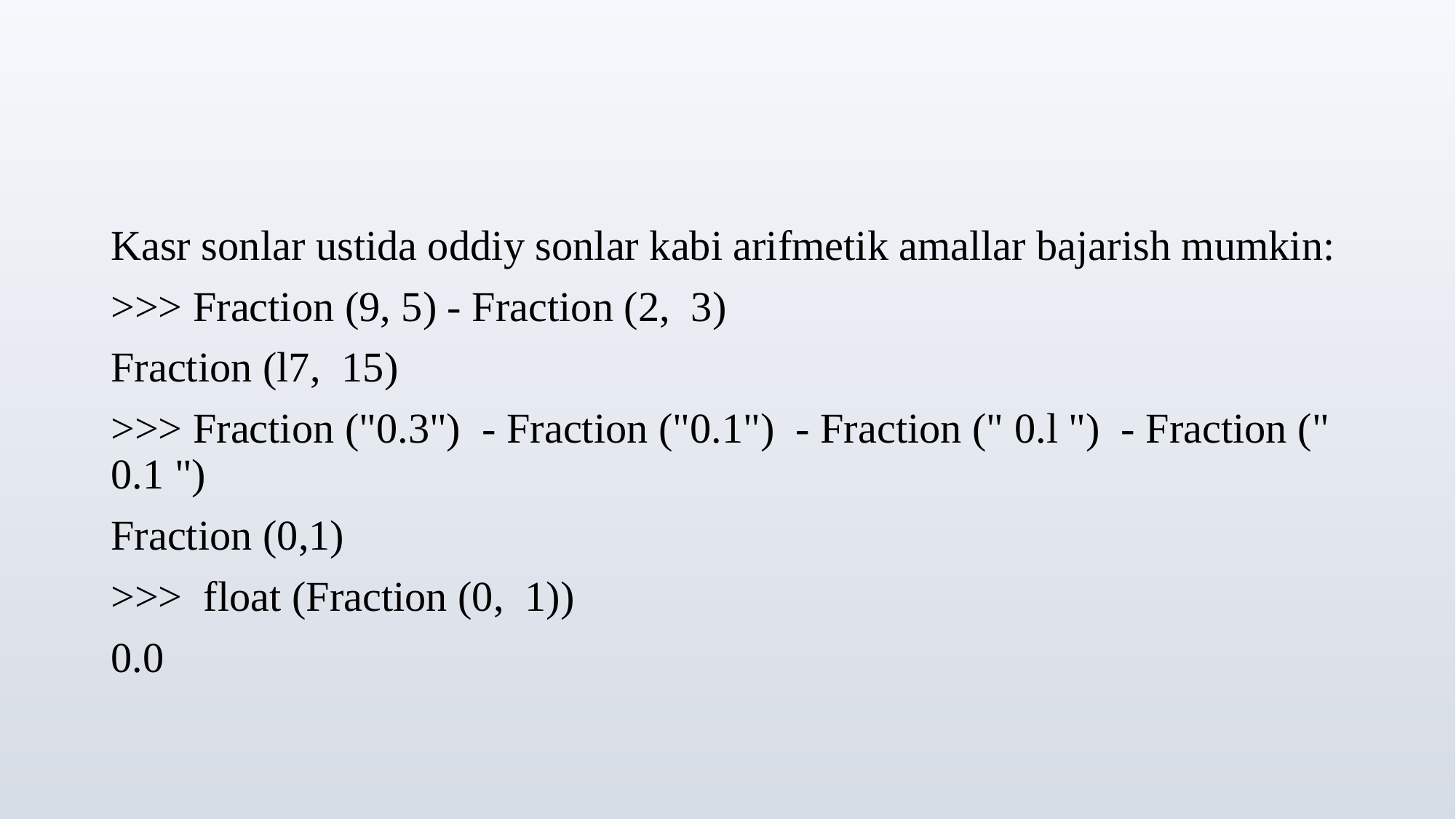

#
Kasr sonlar ustida oddiy sonlar kabi arifmetik amallar bajarish mumkin:
>>> Fraction (9, 5) - Fraction (2,  3)
Fraction (l7,  15)
>>> Fraction ("0.3")  - Fraction ("0.1")  - Fraction (" 0.l ")  - Fraction (" 0.1 ")
Fraction (0,1)
>>>  float (Fraction (0,  1))
0.0